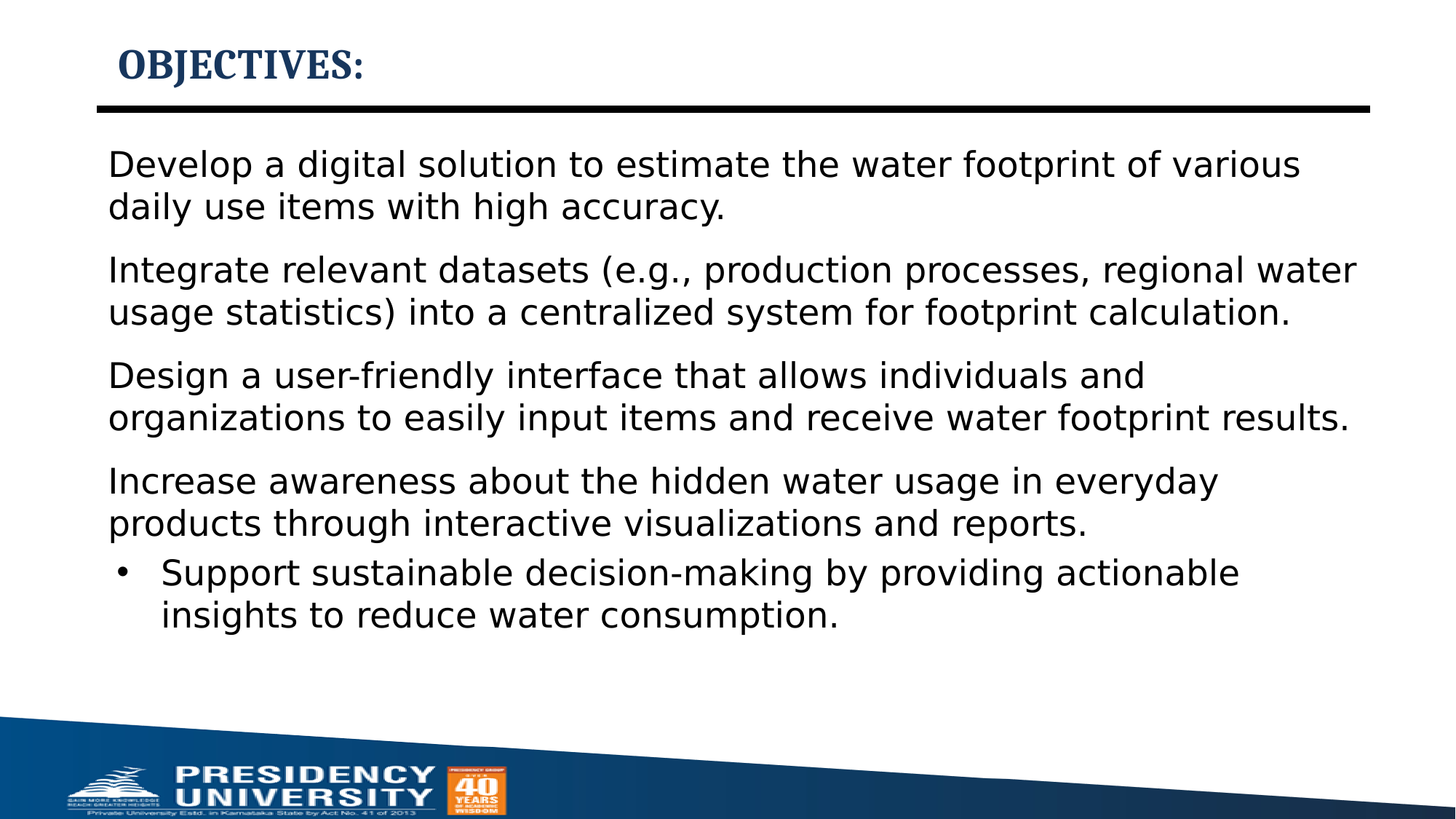

# OBJECTIVES:
Develop a digital solution to estimate the water footprint of various daily use items with high accuracy.
Integrate relevant datasets (e.g., production processes, regional water usage statistics) into a centralized system for footprint calculation.
Design a user-friendly interface that allows individuals and organizations to easily input items and receive water footprint results.
Increase awareness about the hidden water usage in everyday products through interactive visualizations and reports.
Support sustainable decision-making by providing actionable insights to reduce water consumption.